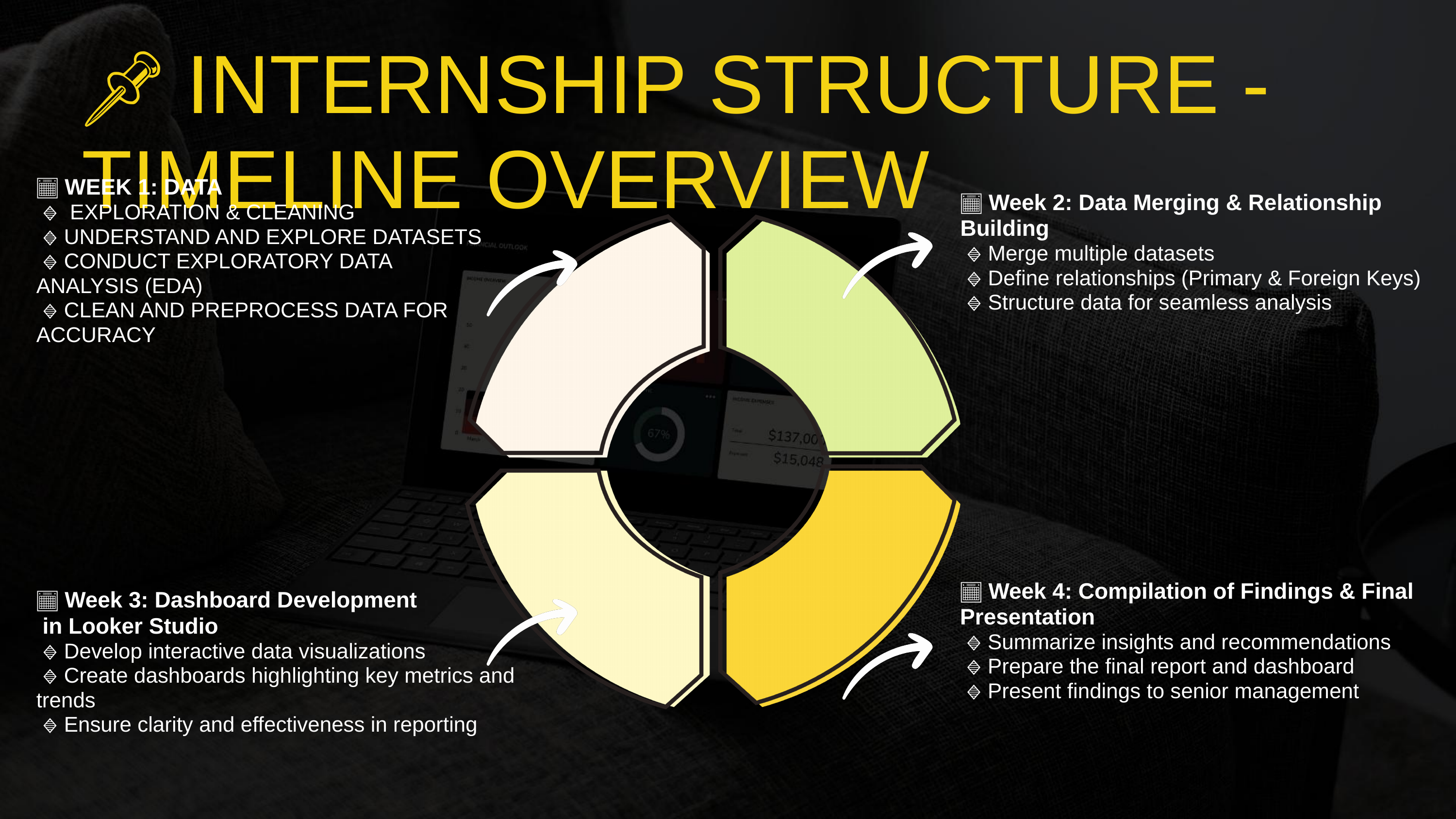

📌 INTERNSHIP STRUCTURE - TIMELINE OVERVIEW
📅 WEEK 1: DATA
 🔹  EXPLORATION & CLEANING
 🔹 UNDERSTAND AND EXPLORE DATASETS
 🔹 CONDUCT EXPLORATORY DATA
ANALYSIS (EDA)
 🔹 CLEAN AND PREPROCESS DATA FOR ACCURACY

📅 Week 2: Data Merging & Relationship Building
 🔹 Merge multiple datasets
 🔹 Define relationships (Primary & Foreign Keys)
 🔹 Structure data for seamless analysis

📅 Week 4: Compilation of Findings & Final Presentation
 🔹 Summarize insights and recommendations
 🔹 Prepare the final report and dashboard
 🔹 Present findings to senior management

📅 Week 3: Dashboard Development
 in Looker Studio
 🔹 Develop interactive data visualizations
 🔹 Create dashboards highlighting key metrics and trends
 🔹 Ensure clarity and effectiveness in reporting